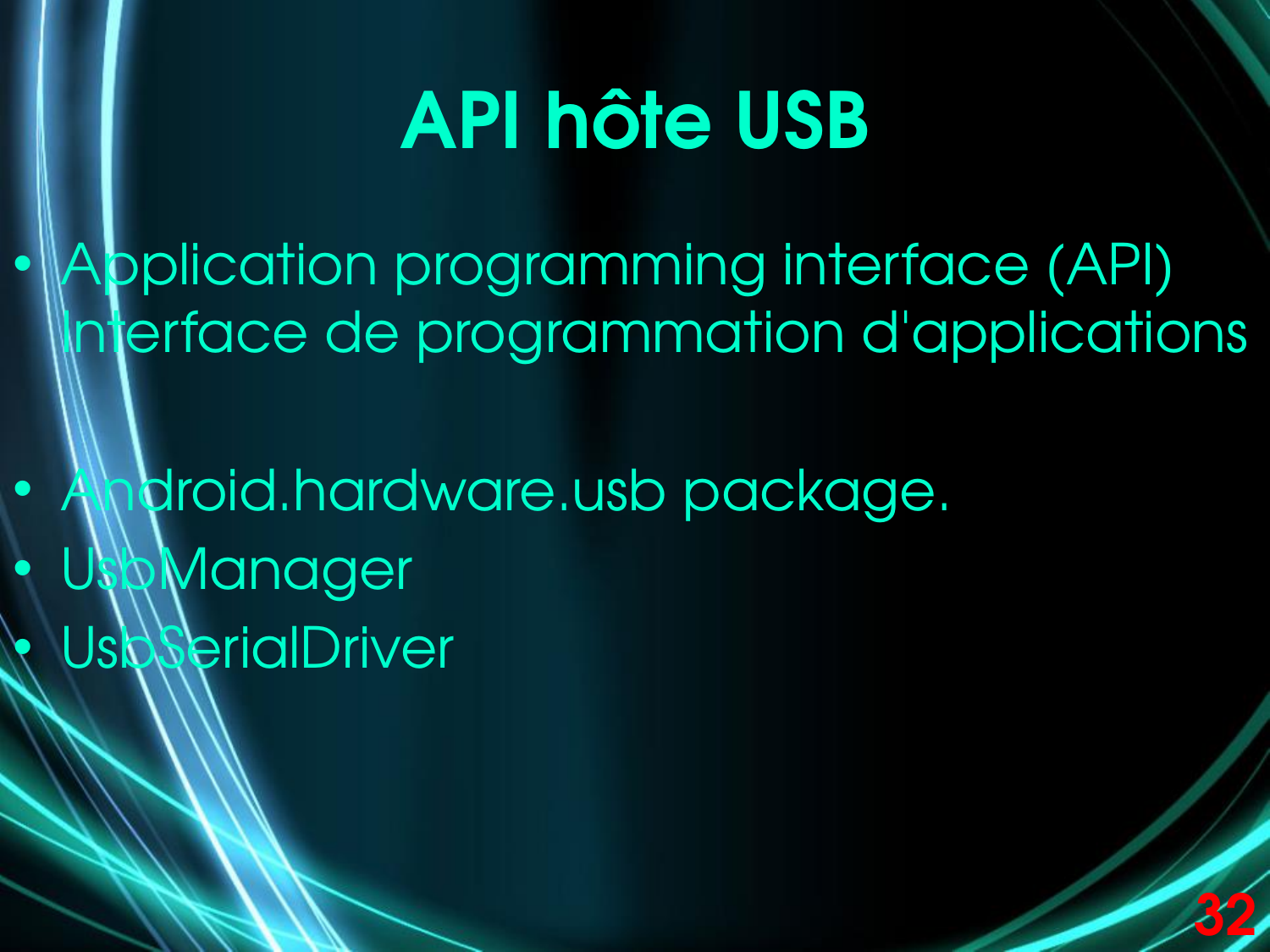

# API hôte USB
Application programming interface (API) Interface de programmation d'applications

Android.hardware.usb package.
UsbManager
UsbSerialDriver

32